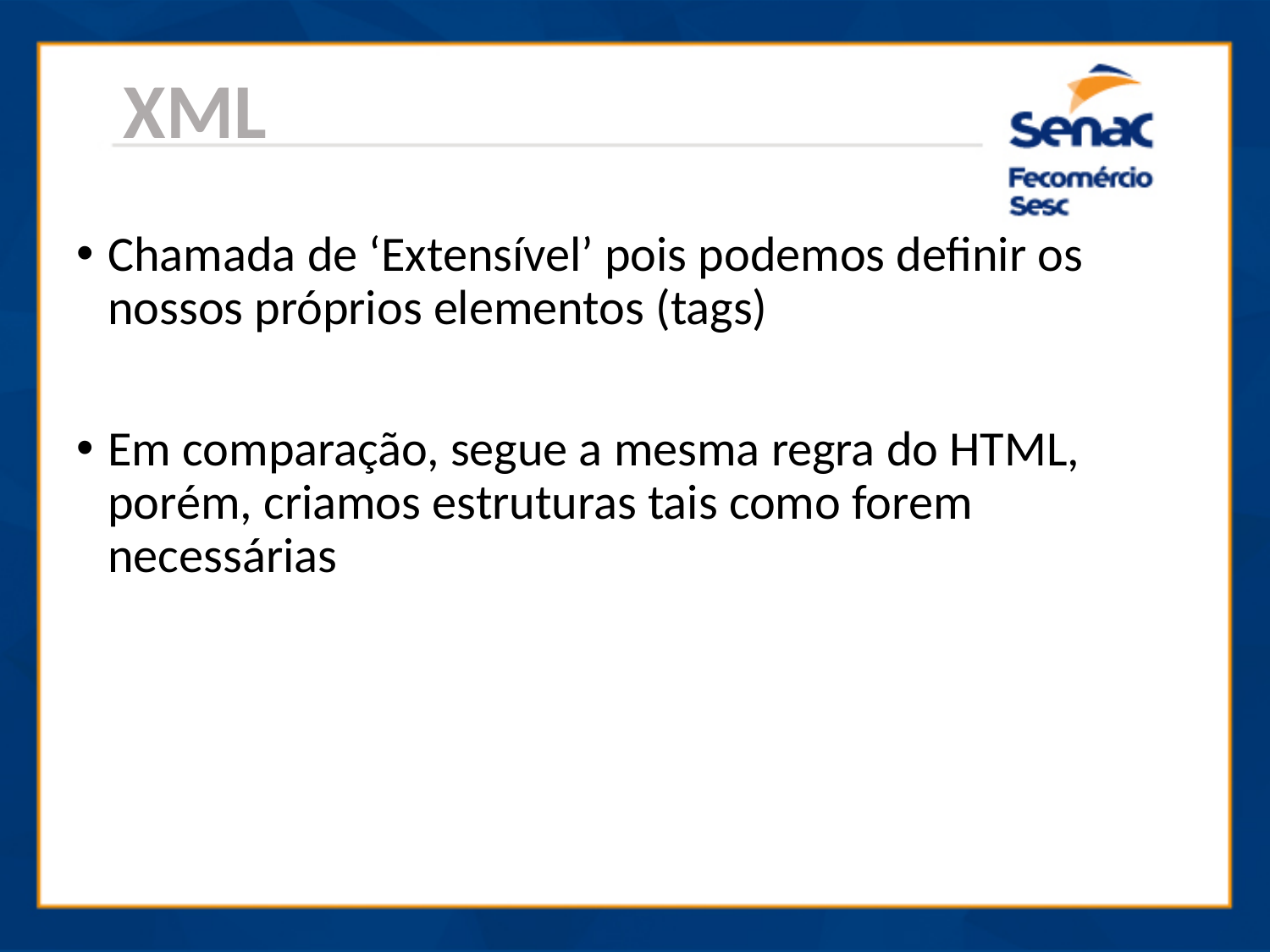

XML
Chamada de ‘Extensível’ pois podemos definir os nossos próprios elementos (tags)

Em comparação, segue a mesma regra do HTML, porém, criamos estruturas tais como forem necessárias